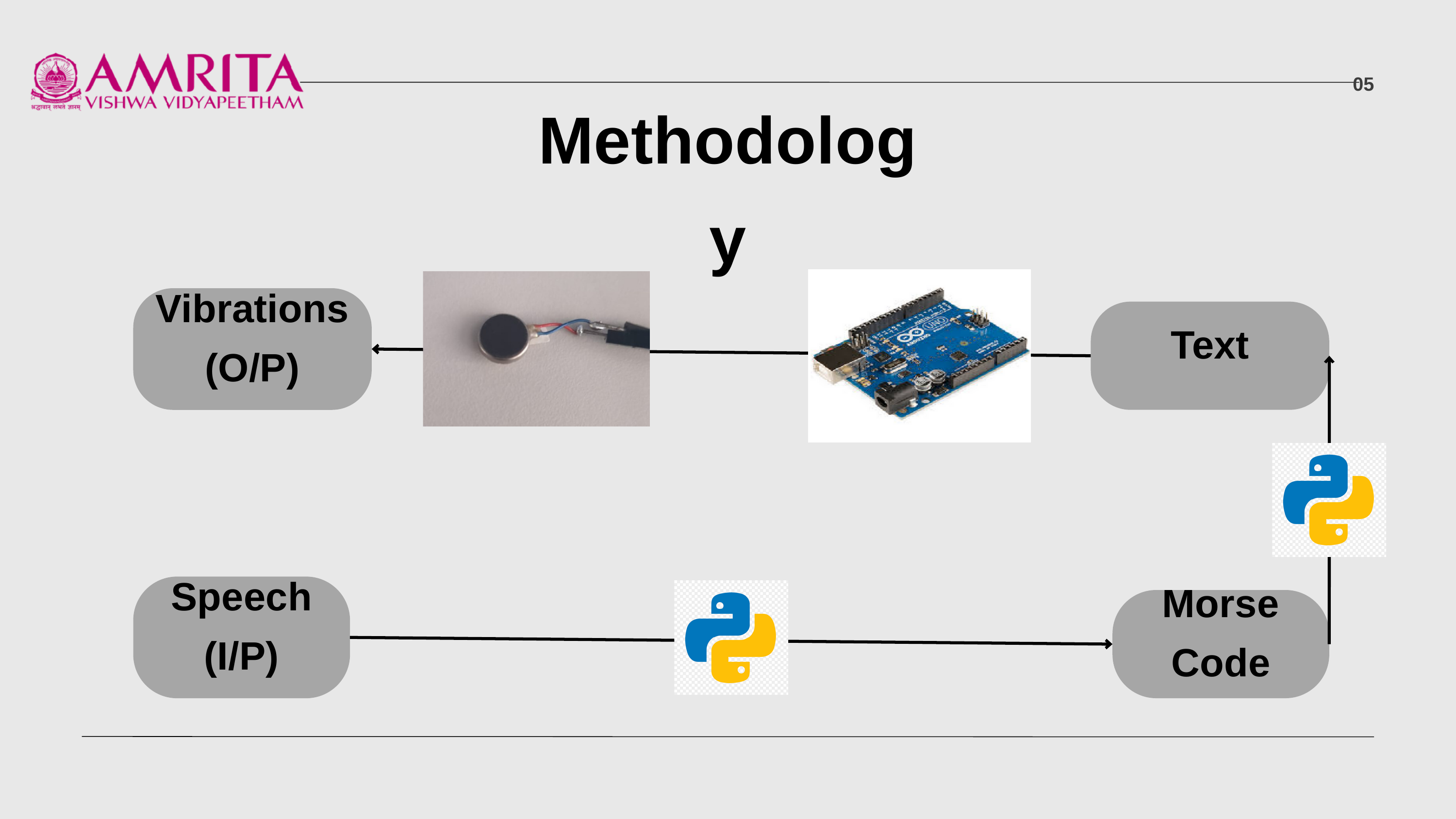

05
Methodology

Vibrations
(O/P)

Text

Speech
(I/P)

Morse Code